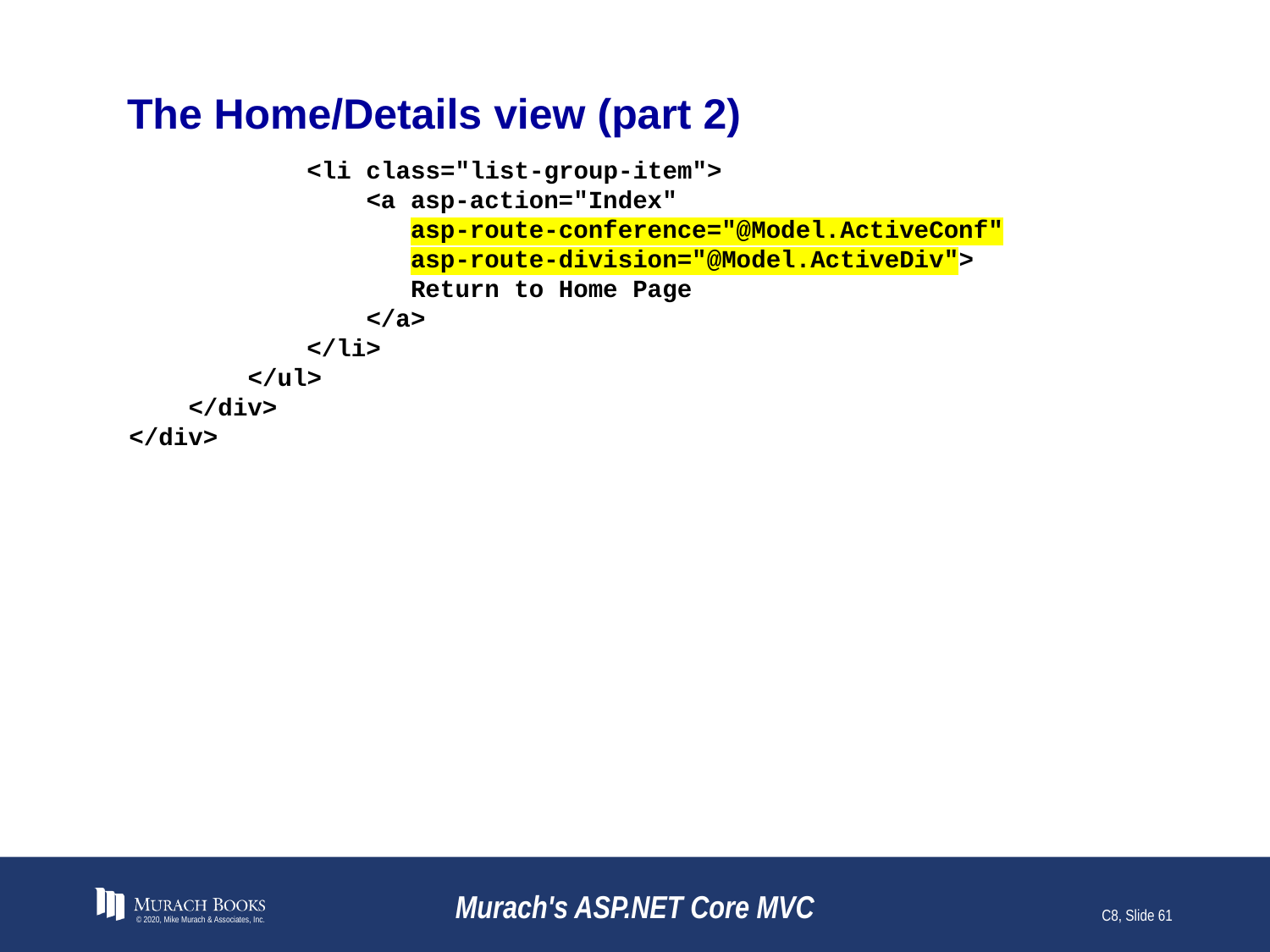

# The Home/Details view (part 2)
            <li class="list-group-item">
                <a asp-action="Index"
                   asp-route-conference="@Model.ActiveConf"
                   asp-route-division="@Model.ActiveDiv">
                   Return to Home Page
                </a>
            </li>
        </ul>
    </div>
</div>
© 2020, Mike Murach & Associates, Inc.
Murach's ASP.NET Core MVC

C8, Slide 61